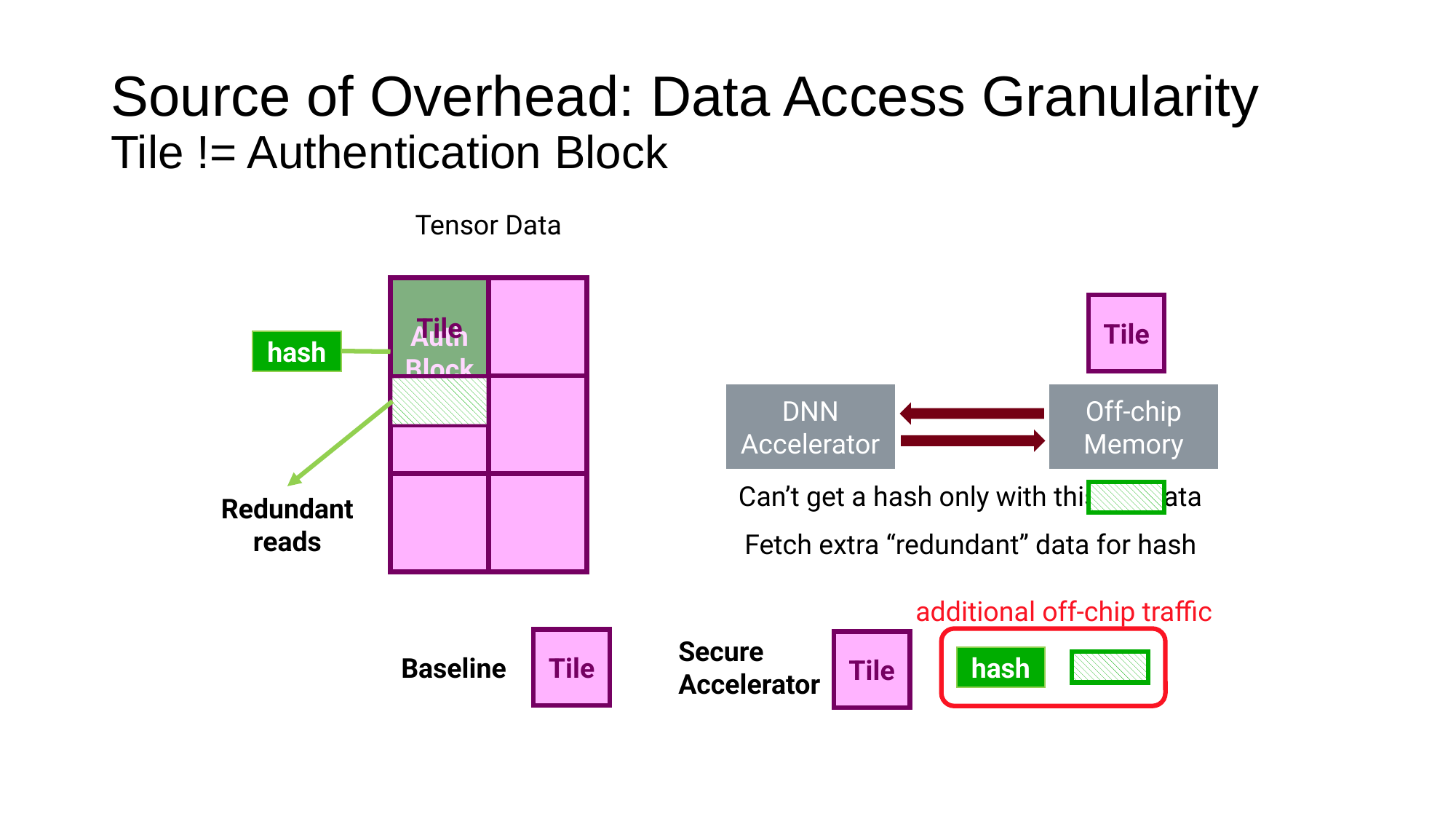

# Source of Overhead: Data Access Granularity Tile != Authentication Block
Tensor Data

Tile
Auth
Block

Tile
Tile
hash

Off-chip Memory
DNN Accelerator

Can’t get a hash only with this tile data

Redundant reads
Fetch extra “redundant” data for hash
additional off-chip traffic
Secure Accelerator

Tile
Tile
Baseline
hash